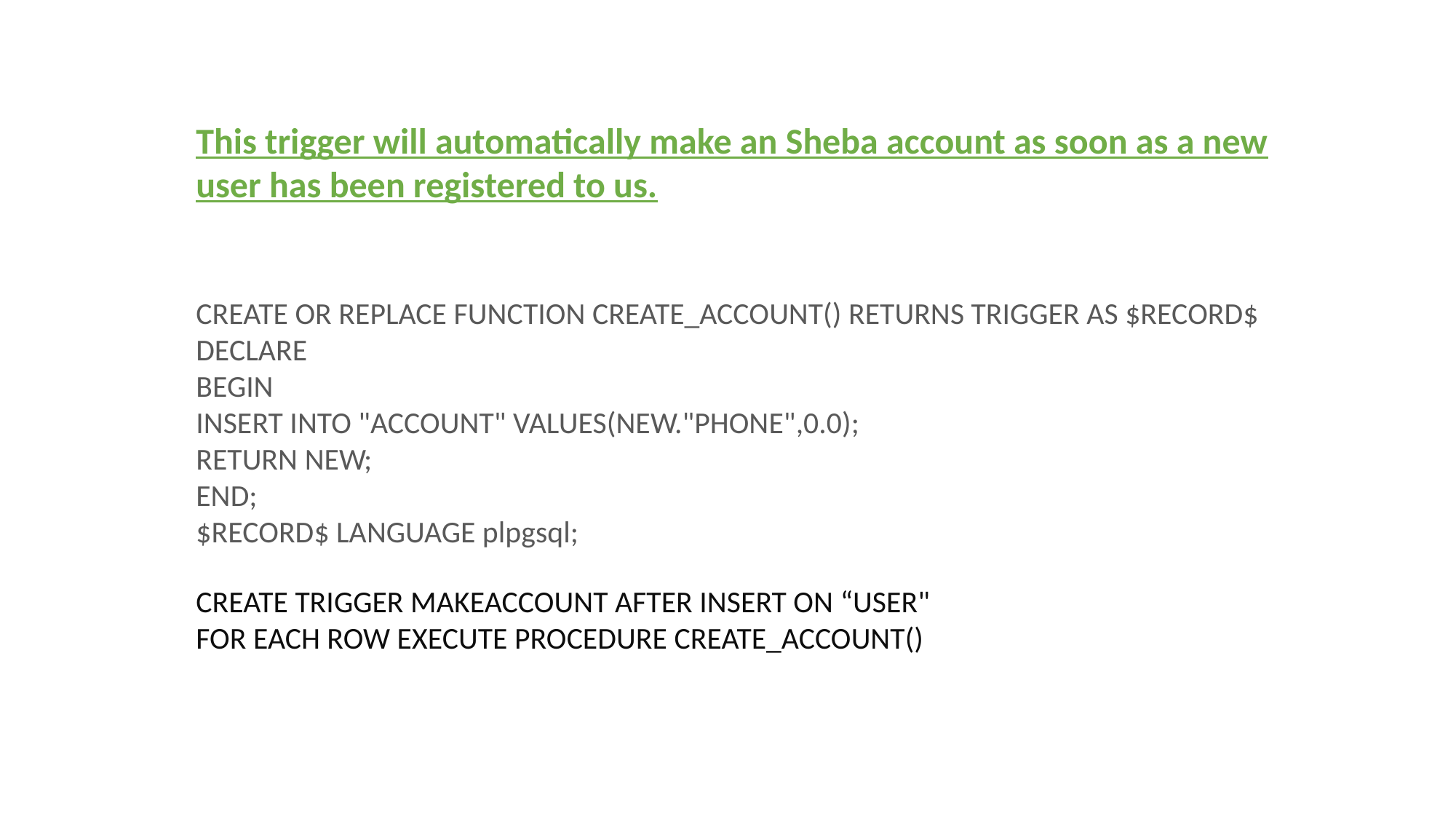

This trigger will automatically make an Sheba account as soon as a new user has been registered to us.
CREATE OR REPLACE FUNCTION CREATE_ACCOUNT() RETURNS TRIGGER AS $RECORD$
DECLARE
BEGIN
INSERT INTO "ACCOUNT" VALUES(NEW."PHONE",0.0);
RETURN NEW;
END;
$RECORD$ LANGUAGE plpgsql;

CREATE TRIGGER MAKEACCOUNT AFTER INSERT ON “USER"
FOR EACH ROW EXECUTE PROCEDURE CREATE_ACCOUNT()